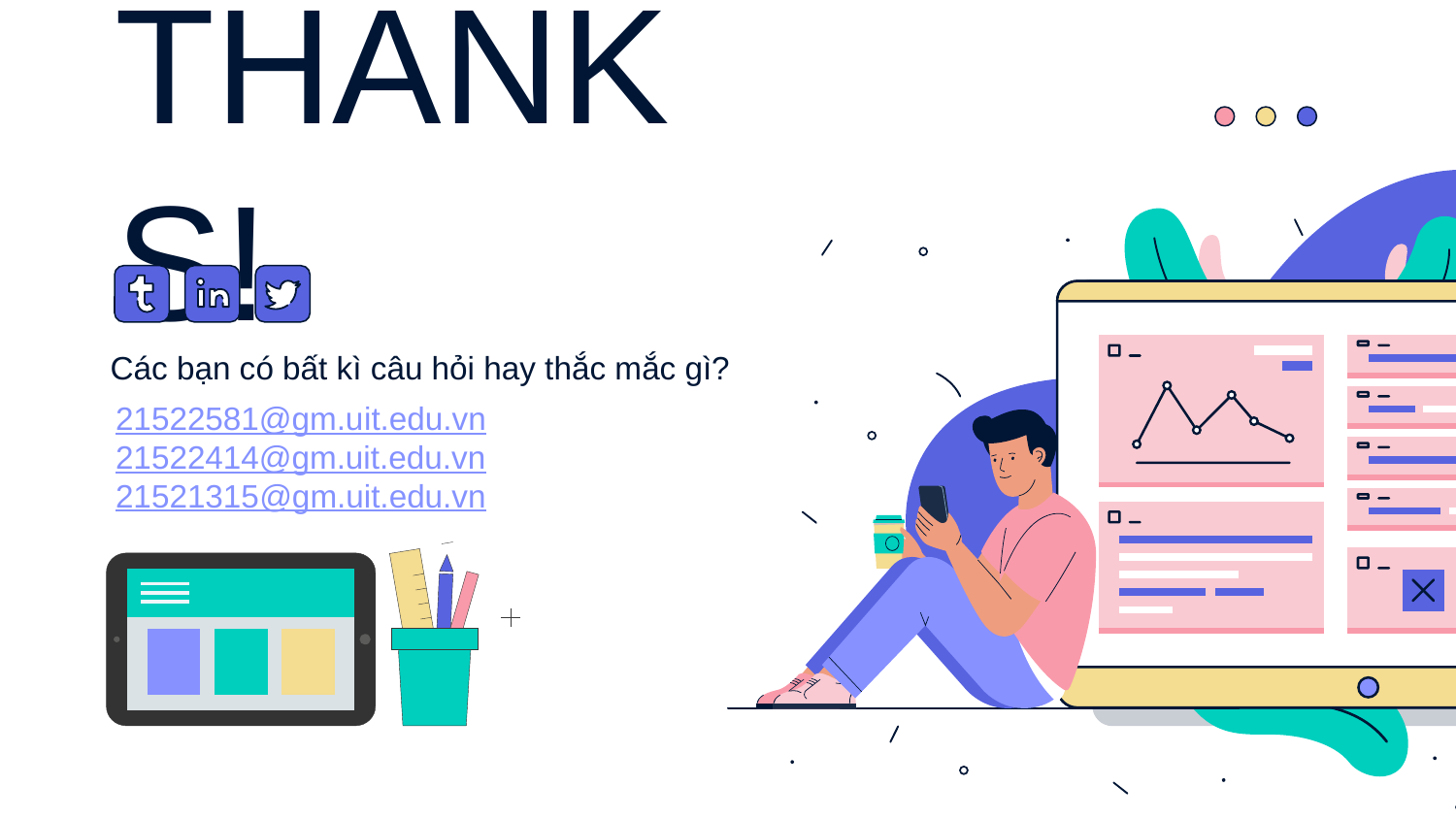

# THANKS!

Các bạn có bất kì câu hỏi hay thắc mắc gì?
21522581@gm.uit.edu.vn
21522414@gm.uit.edu.vn
21521315@gm.uit.edu.vn